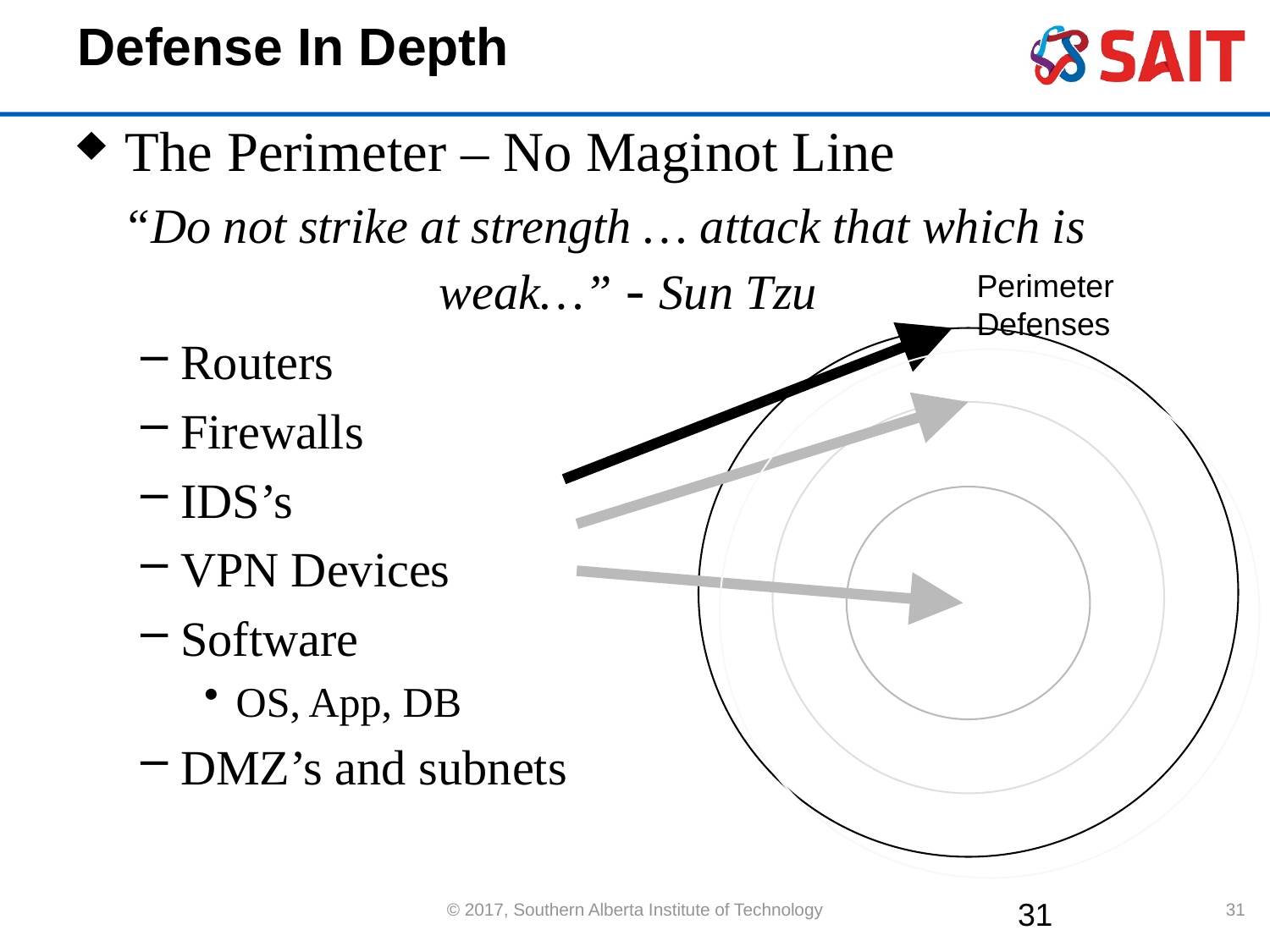

Defense In Depth
The Perimeter – No Maginot Line
“Do not strike at strength … attack that which is weak…” - Sun Tzu
Routers
Firewalls
IDS’s
VPN Devices
Software
OS, App, DB
DMZ’s and subnets
Perimeter
Defenses

31